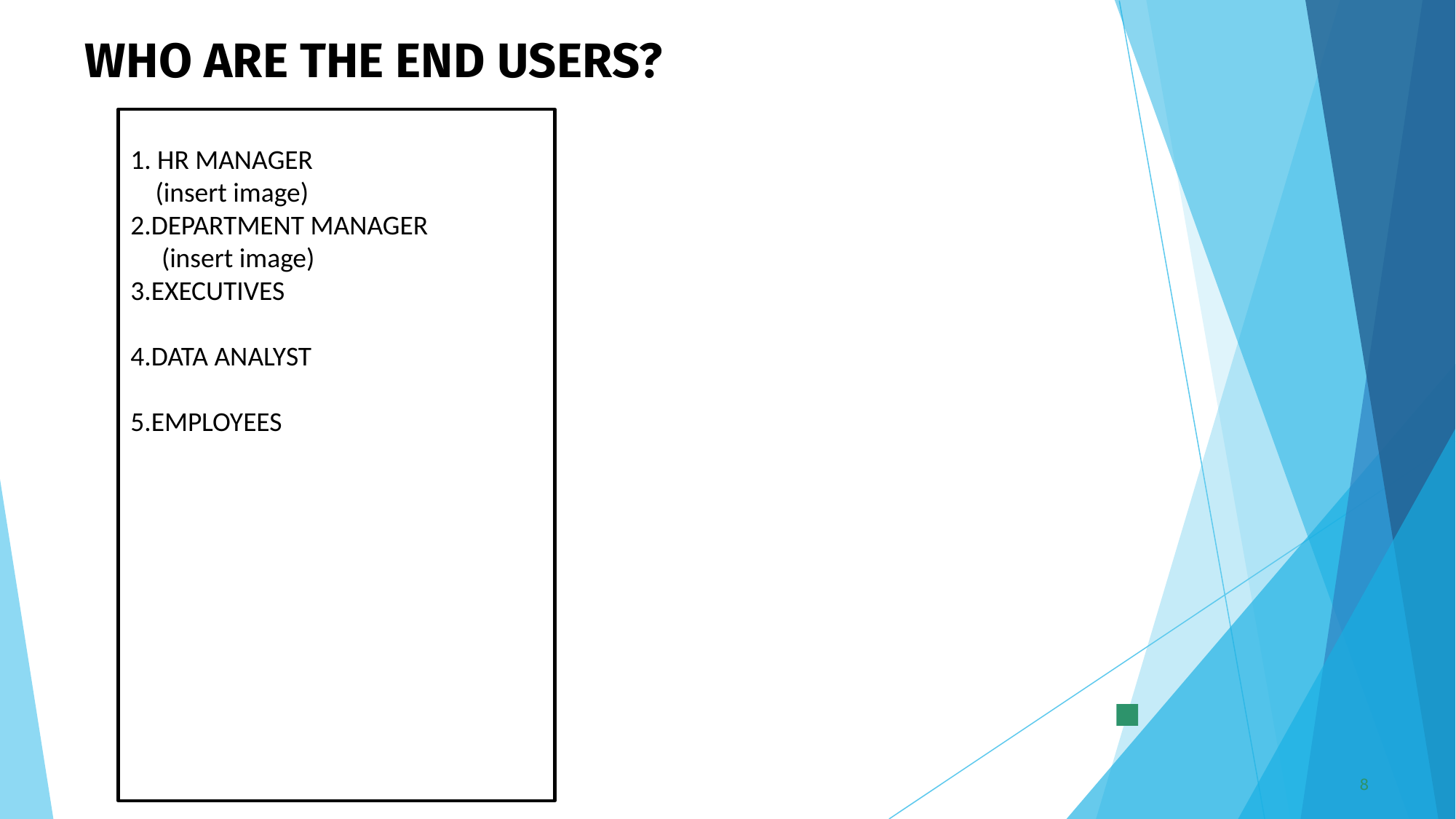

# WHO ARE THE END USERS?

  1. HR MANAGER
      (insert image)
  2.DEPARTMENT MANAGER
       (insert image)
  3.EXECUTIVES

  4.DATA ANALYST

  5.EMPLOYEES

8